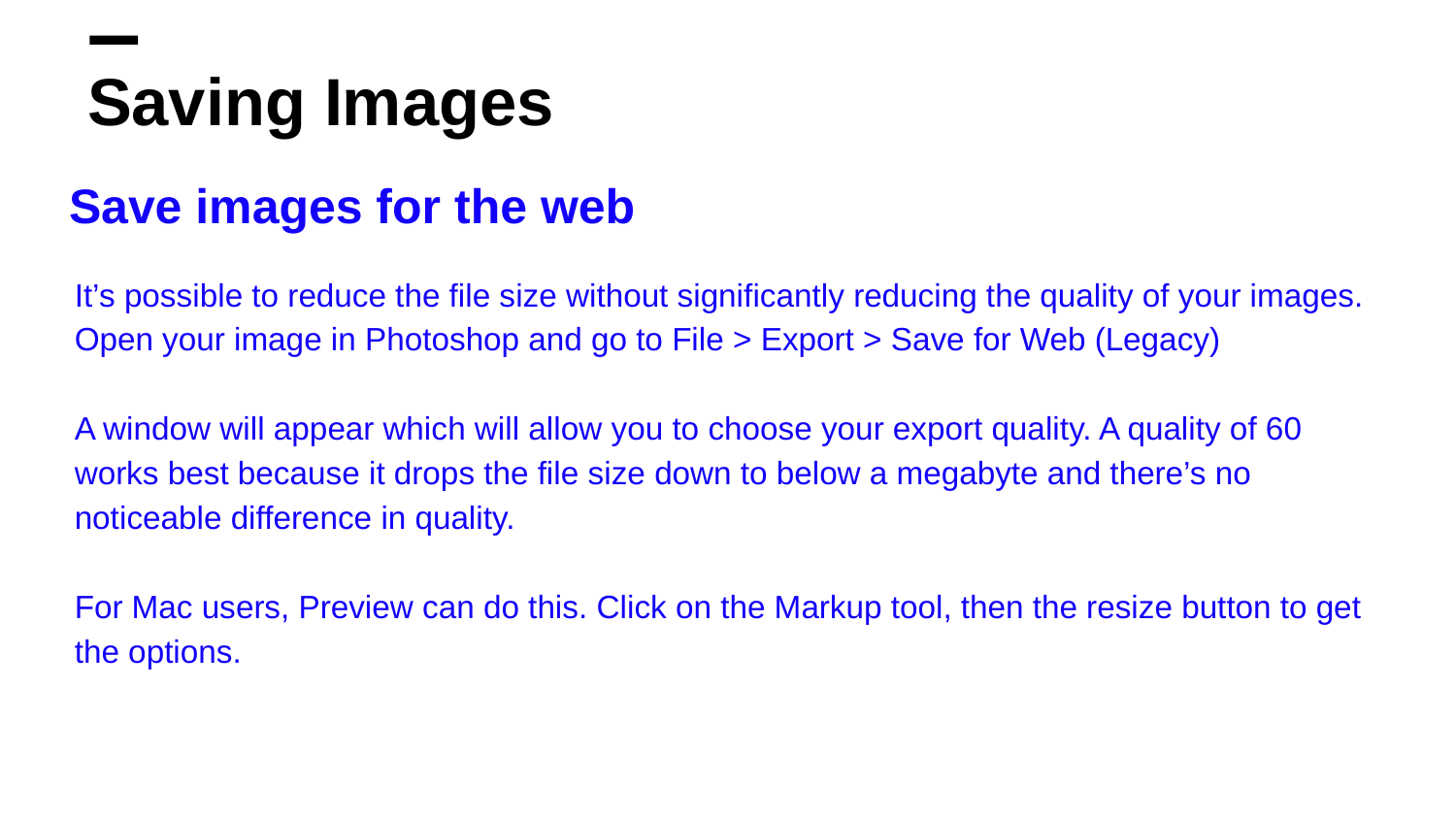

# Saving Images
Save images for the web

It’s possible to reduce the file size without significantly reducing the quality of your images. Open your image in Photoshop and go to File > Export > Save for Web (Legacy)

A window will appear which will allow you to choose your export quality. A quality of 60 works best because it drops the file size down to below a megabyte and there’s no noticeable difference in quality.

For Mac users, Preview can do this. Click on the Markup tool, then the resize button to get the options.